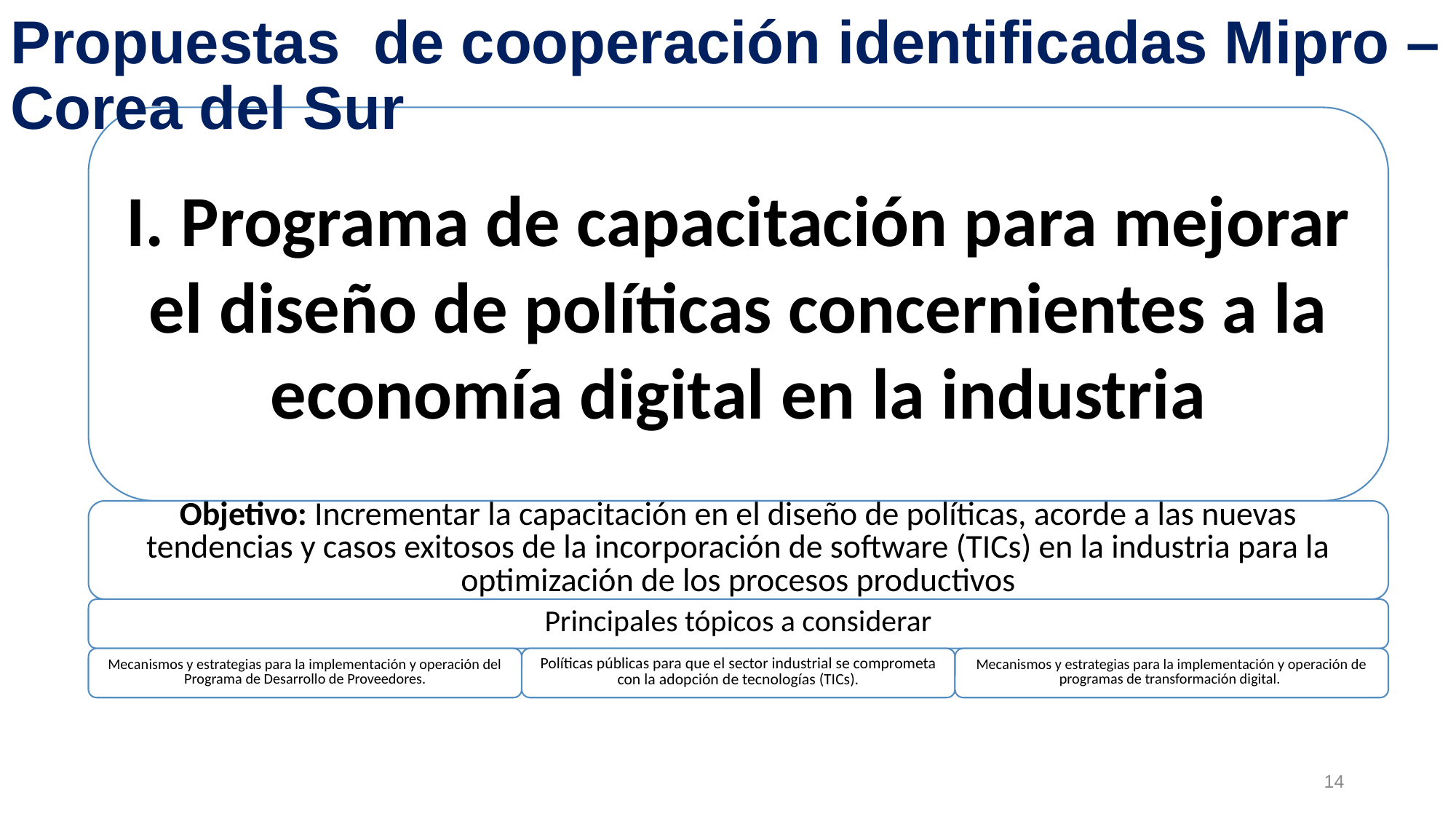

Propuestas  de cooperación identificadas Mipro – Corea del Sur
I. Programa de capacitación para mejorar el diseño de políticas concernientes a la economía digital en la industria
Objetivo: Incrementar la capacitación en el diseño de políticas, acorde a las nuevas tendencias y casos exitosos de la incorporación de software (TICs) en la industria para la optimización de los procesos productivos
Mecanismos y estrategias para la implementación y operación del Programa de Desarrollo de Proveedores.
Políticas públicas para que el sector industrial se comprometa con la adopción de tecnologías (TICs).
Mecanismos y estrategias para la implementación y operación de programas de transformación digital.
Principales tópicos a considerar
14